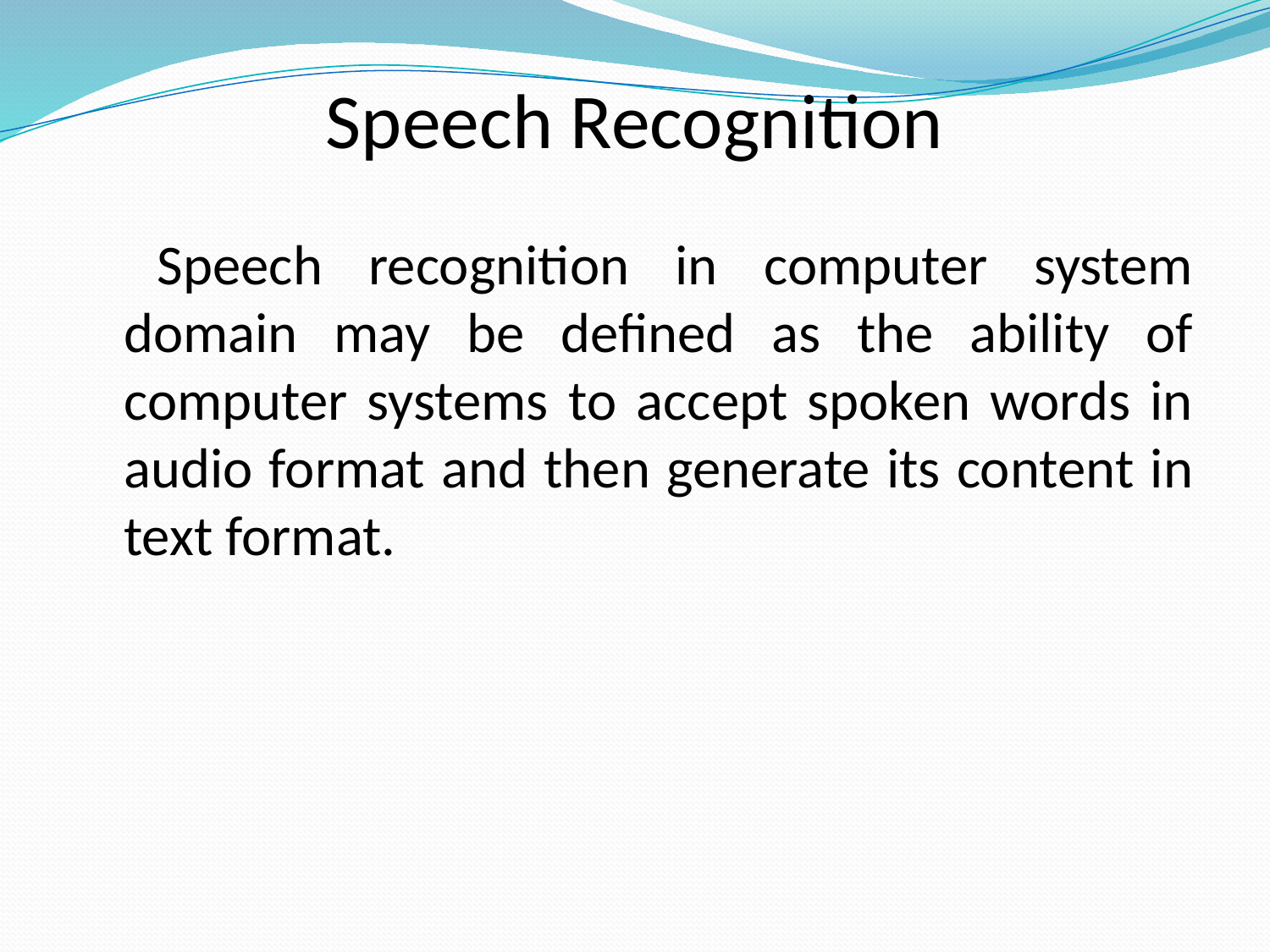

# Speech Recognition
 	Speech recognition in computer system domain may be defined as the ability of computer systems to accept spoken words in audio format and then generate its content in text format.